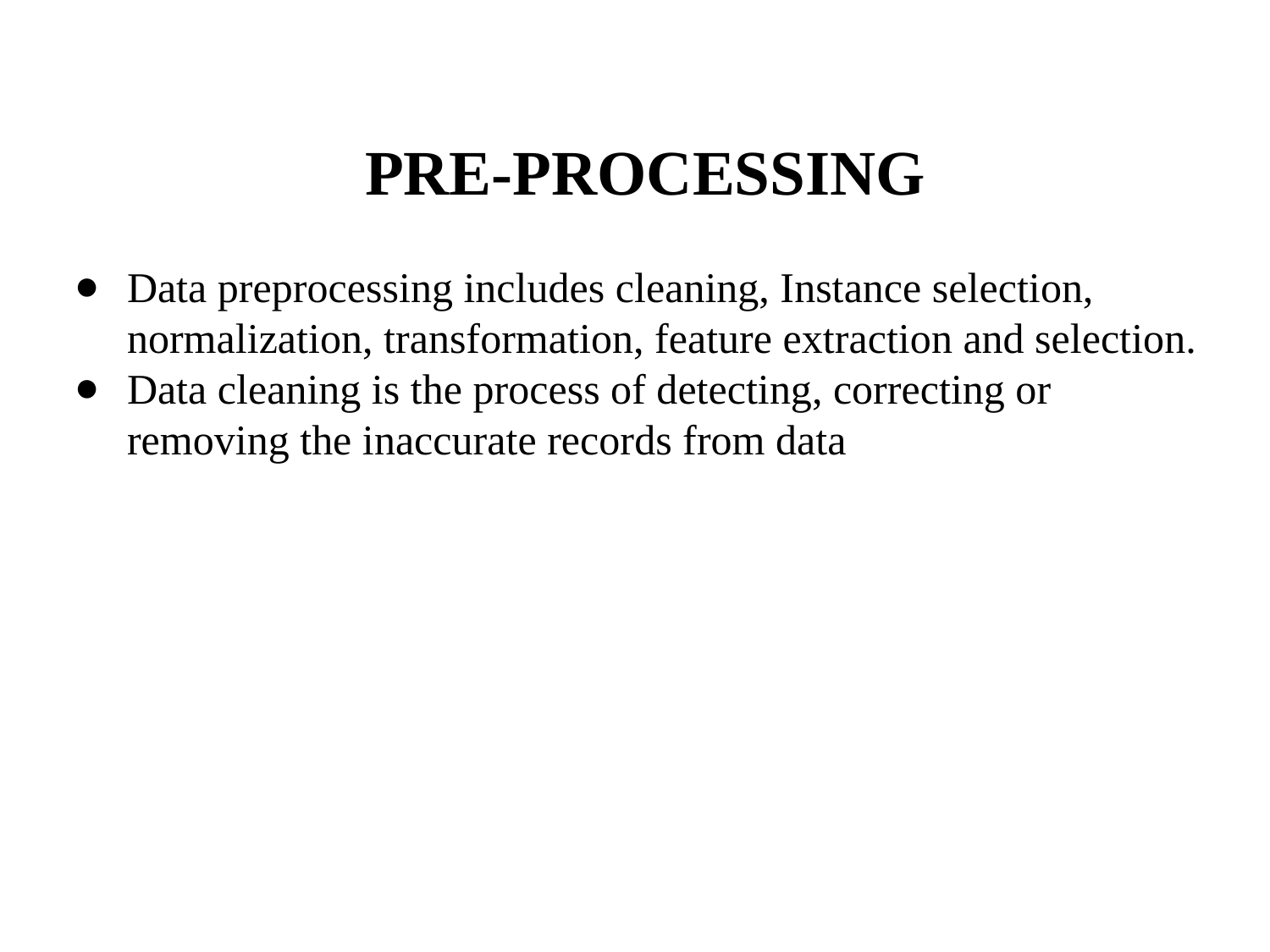

# PRE-PROCESSING
Data preprocessing includes cleaning, Instance selection, normalization, transformation, feature extraction and selection.
Data cleaning is the process of detecting, correcting or removing the inaccurate records from data